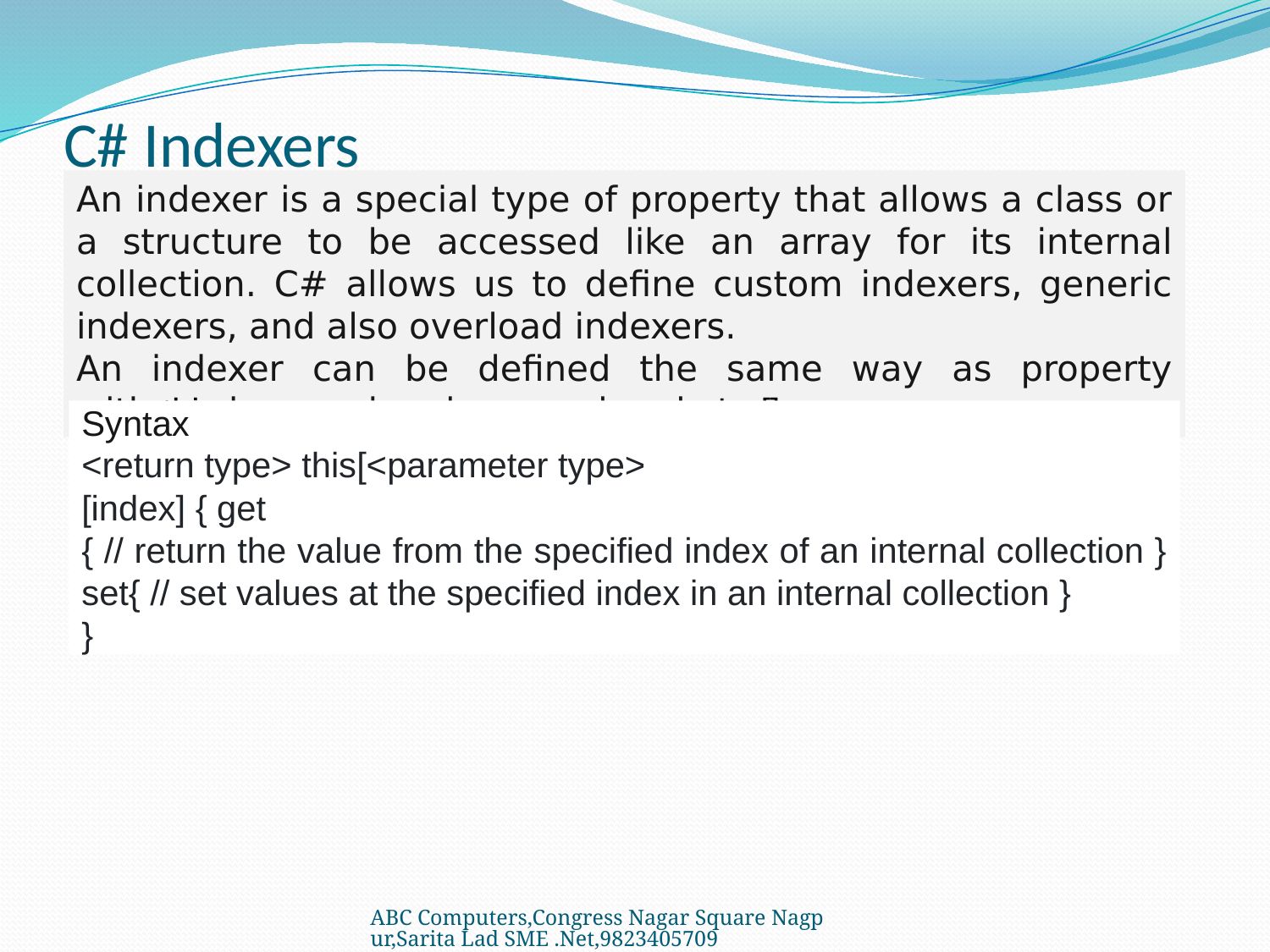

# C# Indexers
An indexer is a special type of property that allows a class or a structure to be accessed like an array for its internal collection. C# allows us to define custom indexers, generic indexers, and also overload indexers.
An indexer can be defined the same way as property with this keyword and square brackets [].
Syntax
<return type> this[<parameter type>
[index] { get
{ // return the value from the specified index of an internal collection } set{ // set values at the specified index in an internal collection }
}
ABC Computers,Congress Nagar Square Nagpur,Sarita Lad SME .Net,9823405709